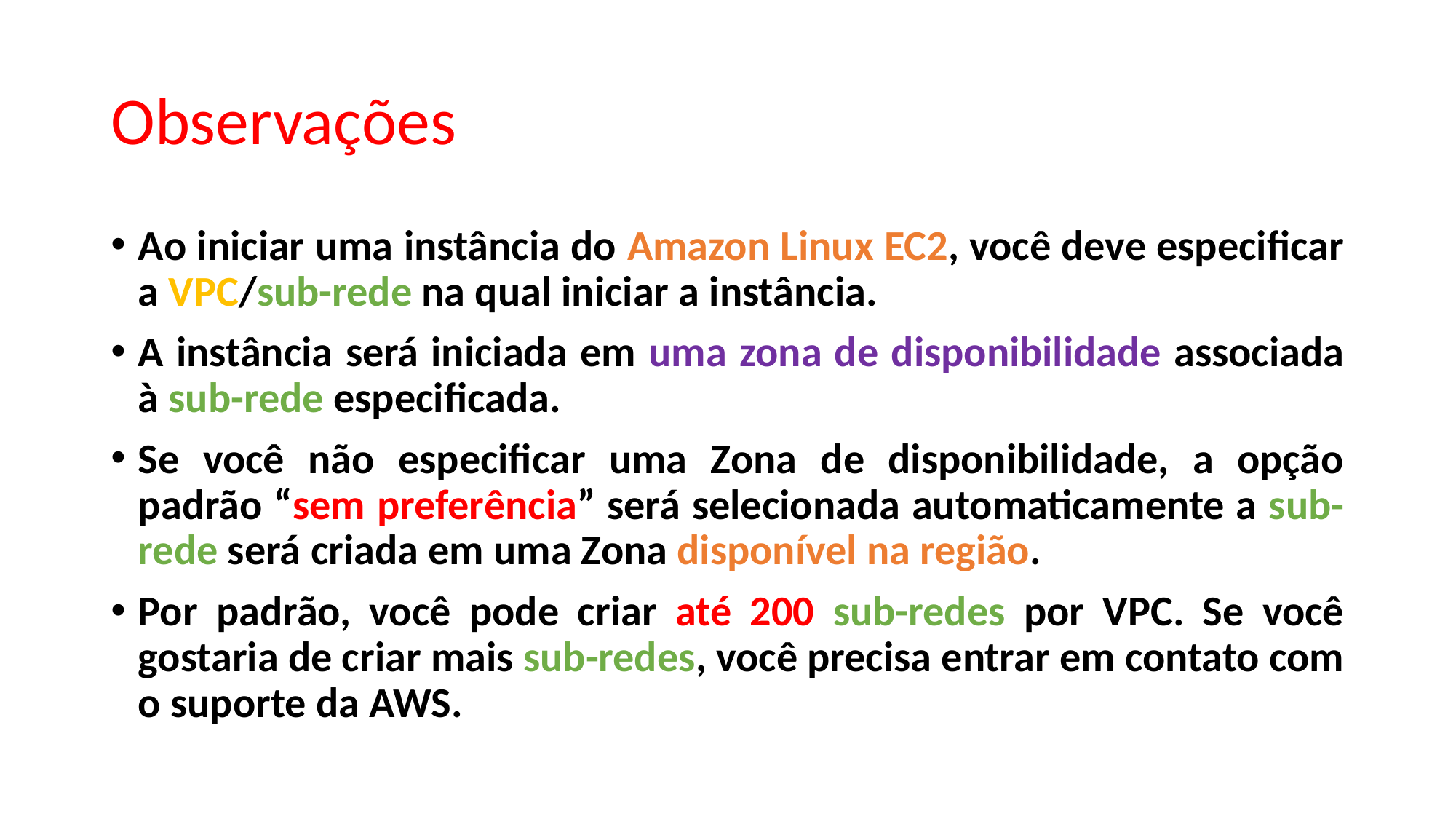

# Observações
Ao iniciar uma instância do Amazon Linux EC2, você deve especificar a VPC/sub-rede na qual iniciar a instância.
A instância será iniciada em uma zona de disponibilidade associada à sub-rede especificada.
Se você não especificar uma Zona de disponibilidade, a opção padrão “sem preferência” será selecionada automaticamente a sub-rede será criada em uma Zona disponível na região.
Por padrão, você pode criar até 200 sub-redes por VPC. Se você gostaria de criar mais sub-redes, você precisa entrar em contato com o suporte da AWS.